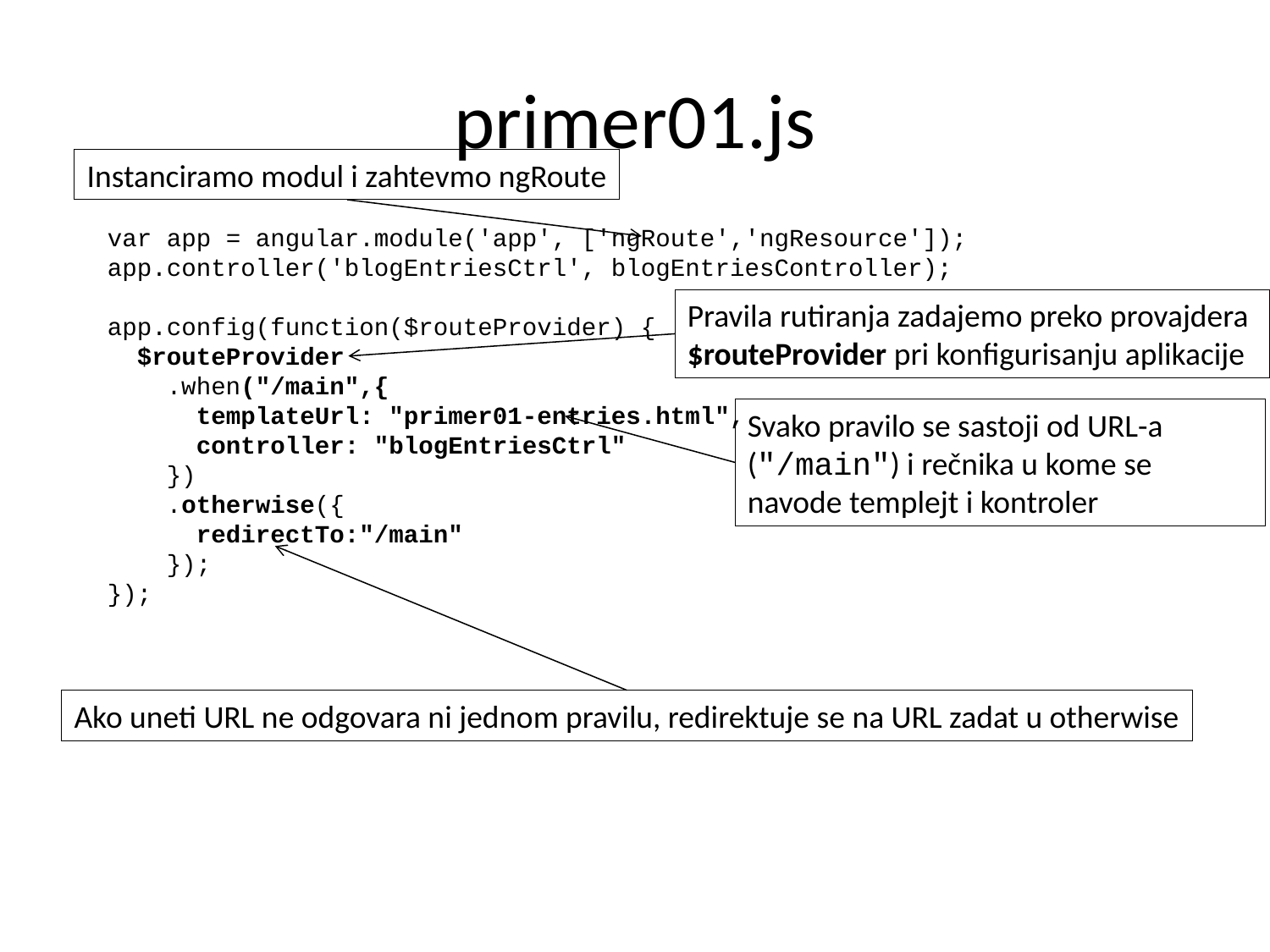

# primer01.js
Instanciramo modul i zahtevmo ngRoute
var app = angular.module('app', ['ngRoute','ngResource']);
app.controller('blogEntriesCtrl', blogEntriesController);

app.config(function($routeProvider) {
  $routeProvider
    .when("/main",{
      templateUrl: "primer01-entries.html",
      controller: "blogEntriesCtrl"
    })
    .otherwise({
      redirectTo:"/main"
    });
});
Pravila rutiranja zadajemo preko provajdera $routeProvider pri konfigurisanju aplikacije
Svako pravilo se sastoji od URL-a ("/main") i rečnika u kome se navode templejt i kontroler
Ako uneti URL ne odgovara ni jednom pravilu, redirektuje se na URL zadat u otherwise